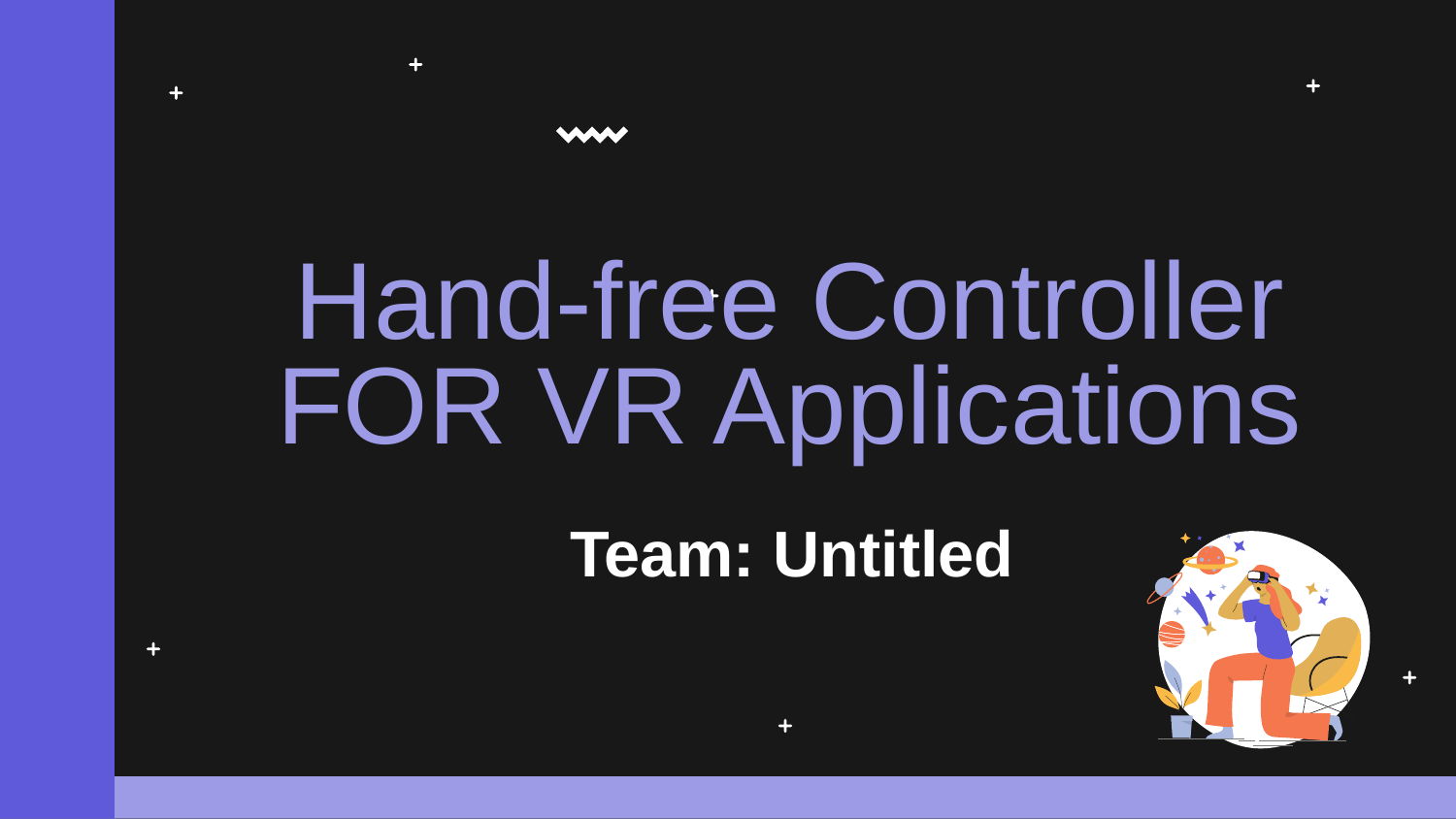

# Hand-free Controller FOR VR Applications
Team: Untitled